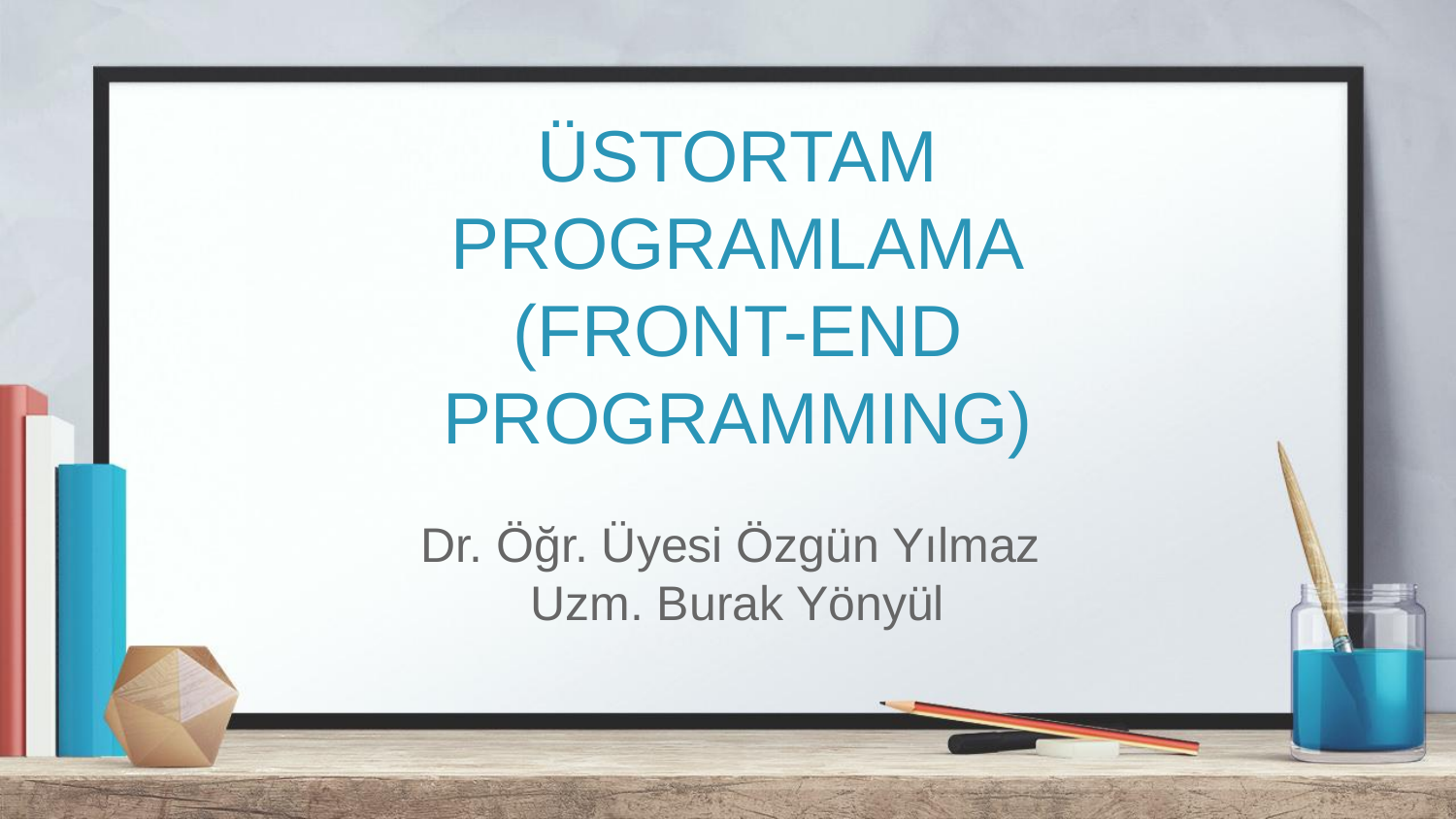

# ÜSTORTAM PROGRAMLAMA
(FRONT-END PROGRAMMING)
Dr. Öğr. Üyesi Özgün Yılmaz
Uzm. Burak Yönyül